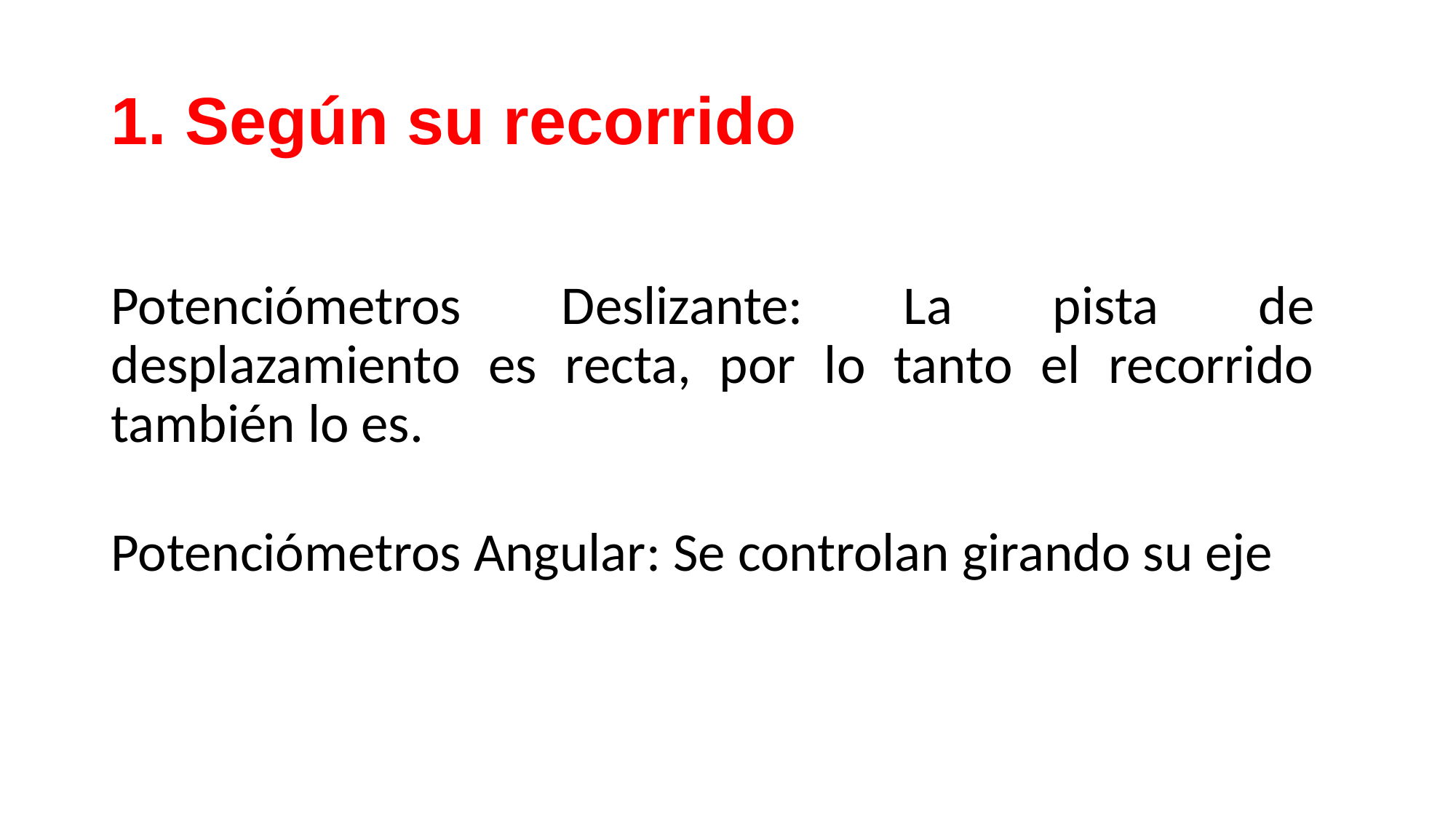

# 1. Según su recorrido
Potenciómetros Deslizante: La pista de desplazamiento es recta, por lo tanto el recorrido también lo es.
Potenciómetros Angular: Se controlan girando su eje